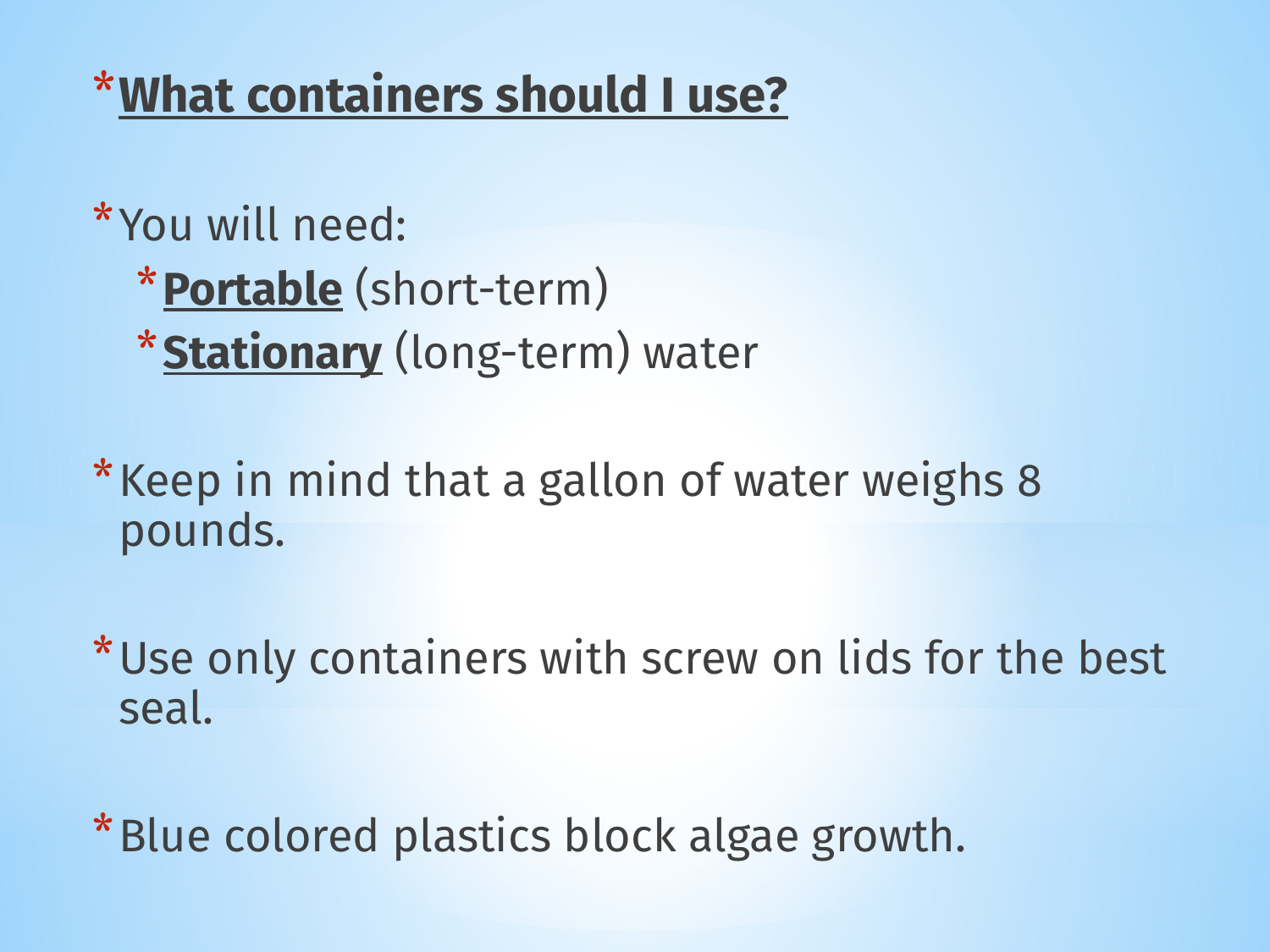

What containers should I use?

You will need:
Portable (short-term)
Stationary (long-term) water

Keep in mind that a gallon of water weighs 8 pounds.

Use only containers with screw on lids for the best seal.

Blue colored plastics block algae growth.